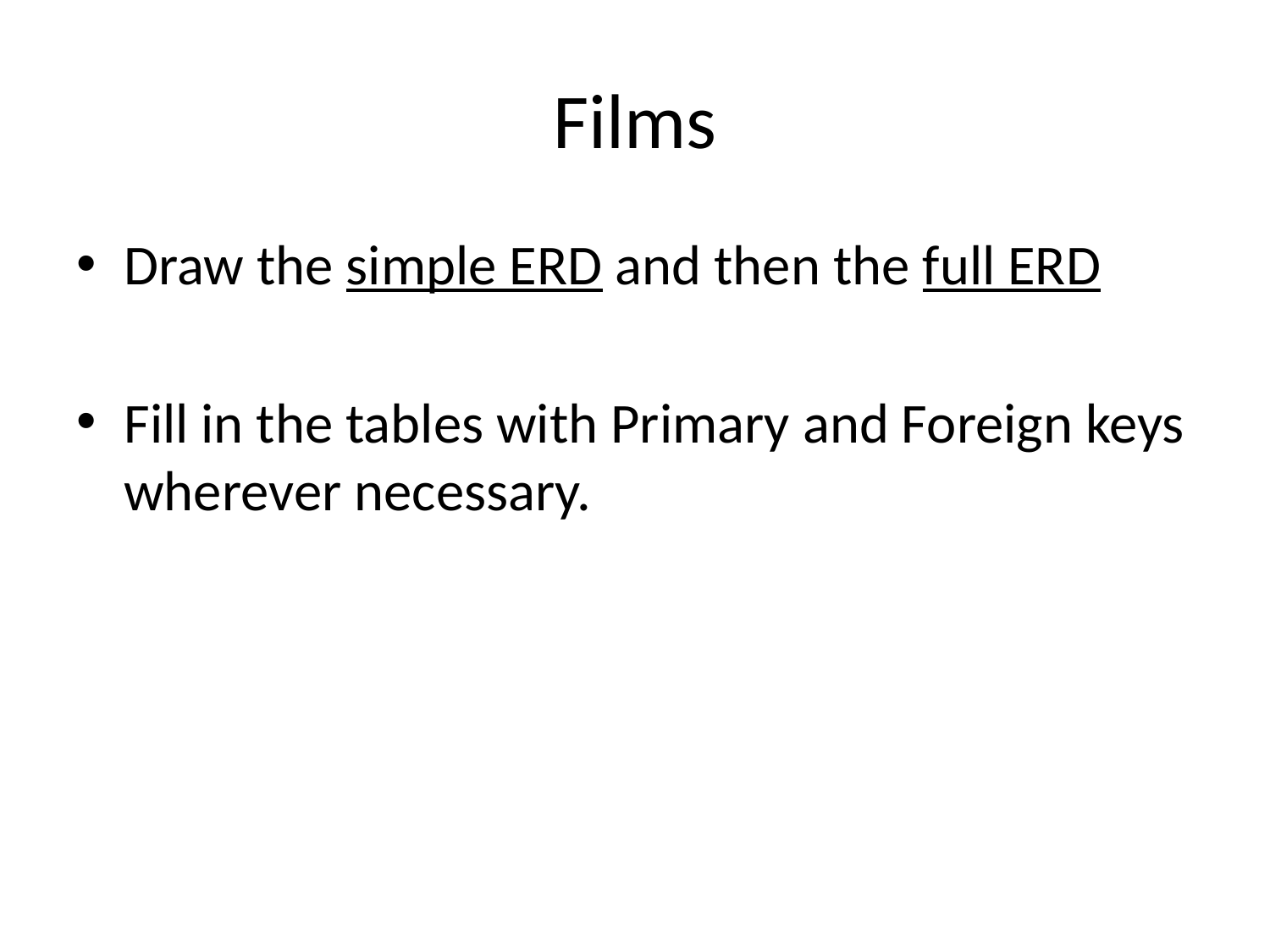

# Films
Draw the simple ERD and then the full ERD

Fill in the tables with Primary and Foreign keys wherever necessary.